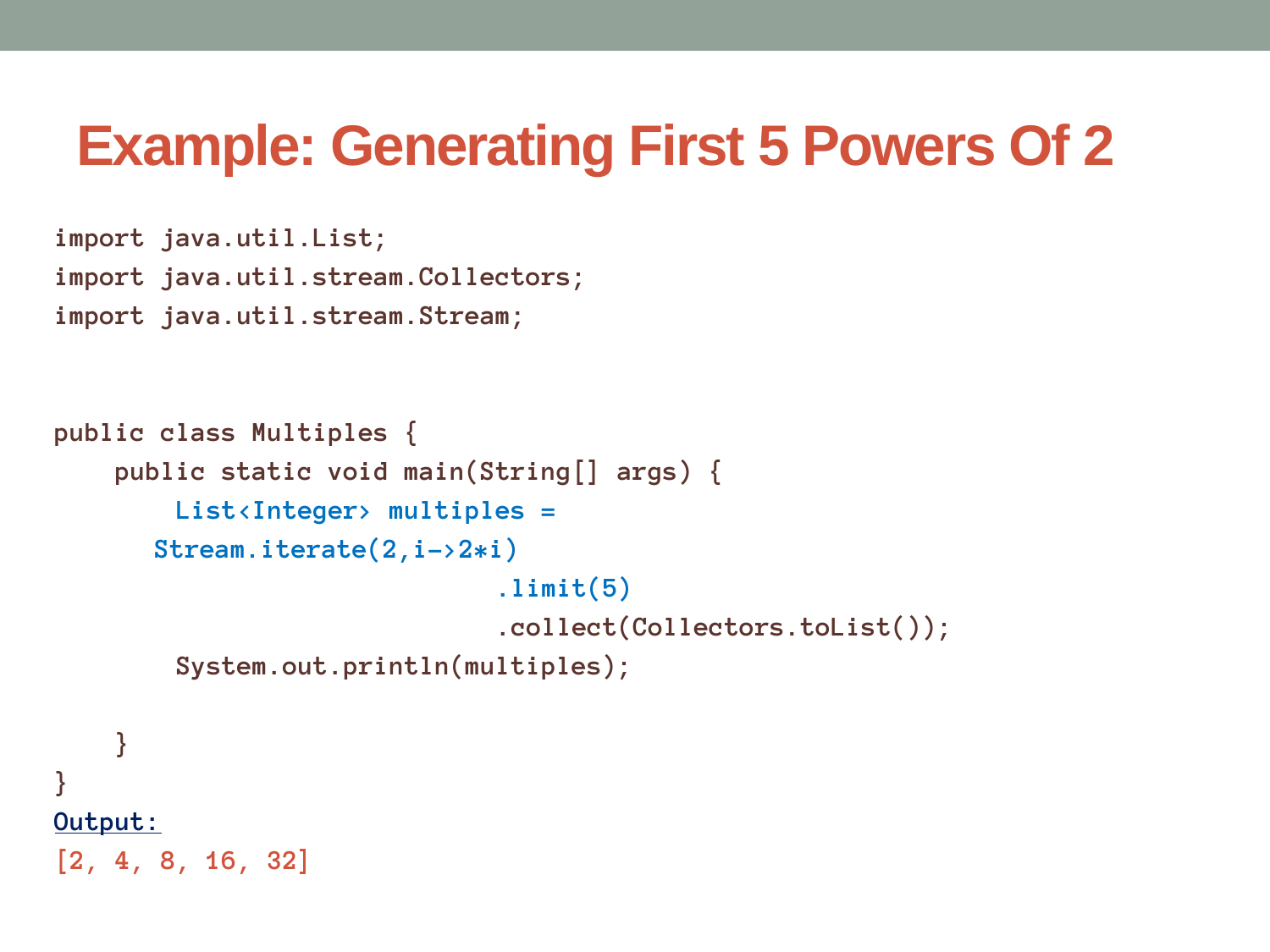

# Example: Generating First 5 Powers Of 2
import java.util.List;
import java.util.stream.Collectors;
import java.util.stream.Stream;

public class Multiples {
    public static void main(String[] args) {
        List<Integer> multiples =
			Stream.iterate(2,i->2*i)
                             .limit(5)
                             .collect(Collectors.toList());
        System.out.println(multiples);

    }
}
Output:
[2, 4, 8, 16, 32]